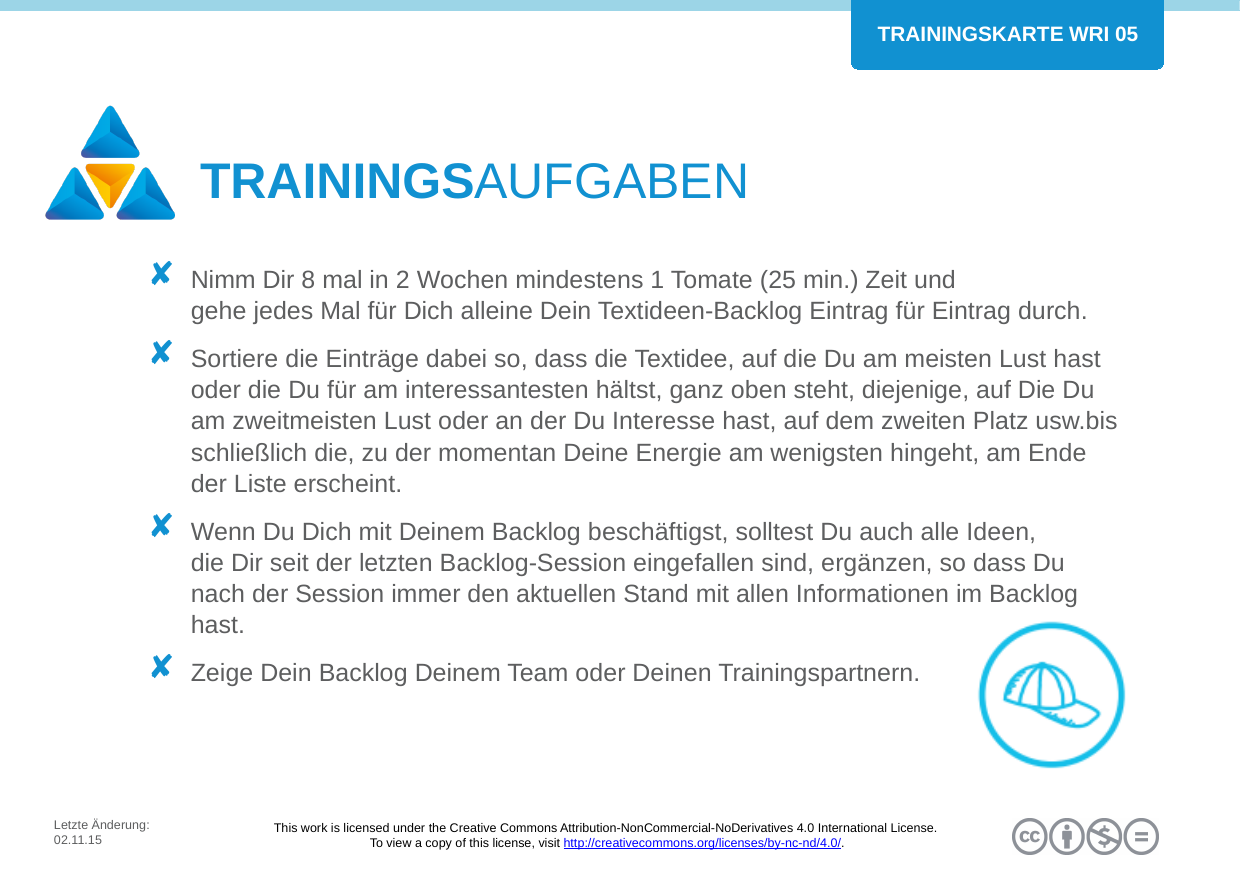

Nimm Dir 8 mal in 2 Wochen mindestens 1 Tomate (25 min.) Zeit und
gehe jedes Mal für Dich alleine Dein Textideen-Backlog Eintrag für Eintrag durch.
Sortiere die Einträge dabei so, dass die Textidee, auf die Du am meisten Lust hast oder die Du für am interessantesten hältst, ganz oben steht, diejenige, auf Die Du am zweitmeisten Lust oder an der Du Interesse hast, auf dem zweiten Platz usw.bis schließlich die, zu der momentan Deine Energie am wenigsten hingeht, am Ende der Liste erscheint.
Wenn Du Dich mit Deinem Backlog beschäftigst, solltest Du auch alle Ideen,
die Dir seit der letzten Backlog-Session eingefallen sind, ergänzen, so dass Du nach der Session immer den aktuellen Stand mit allen Informationen im Backlog hast.
Zeige Dein Backlog Deinem Team oder Deinen Trainingspartnern.